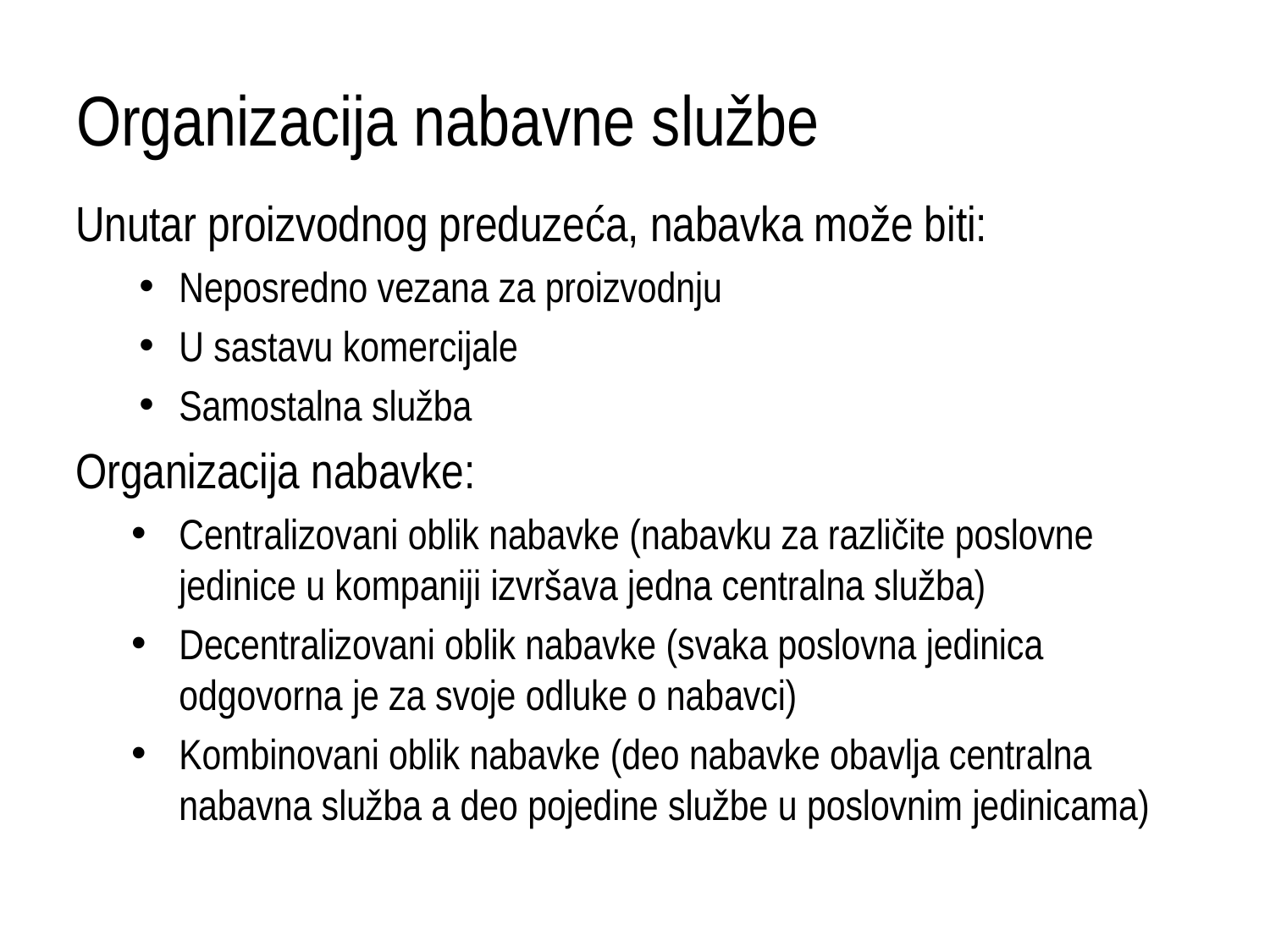

# Organizacija nabavne službe
Unutar proizvodnog preduzeća, nabavka može biti:
Neposredno vezana za proizvodnju
U sastavu komercijale
Samostalna služba
Organizacija nabavke:
Centralizovani oblik nabavke (nabavku za različite poslovne jedinice u kompaniji izvršava jedna centralna služba)
Decentralizovani oblik nabavke (svaka poslovna jedinica odgovorna je za svoje odluke o nabavci)
Kombinovani oblik nabavke (deo nabavke obavlja centralna nabavna služba a deo pojedine službe u poslovnim jedinicama)